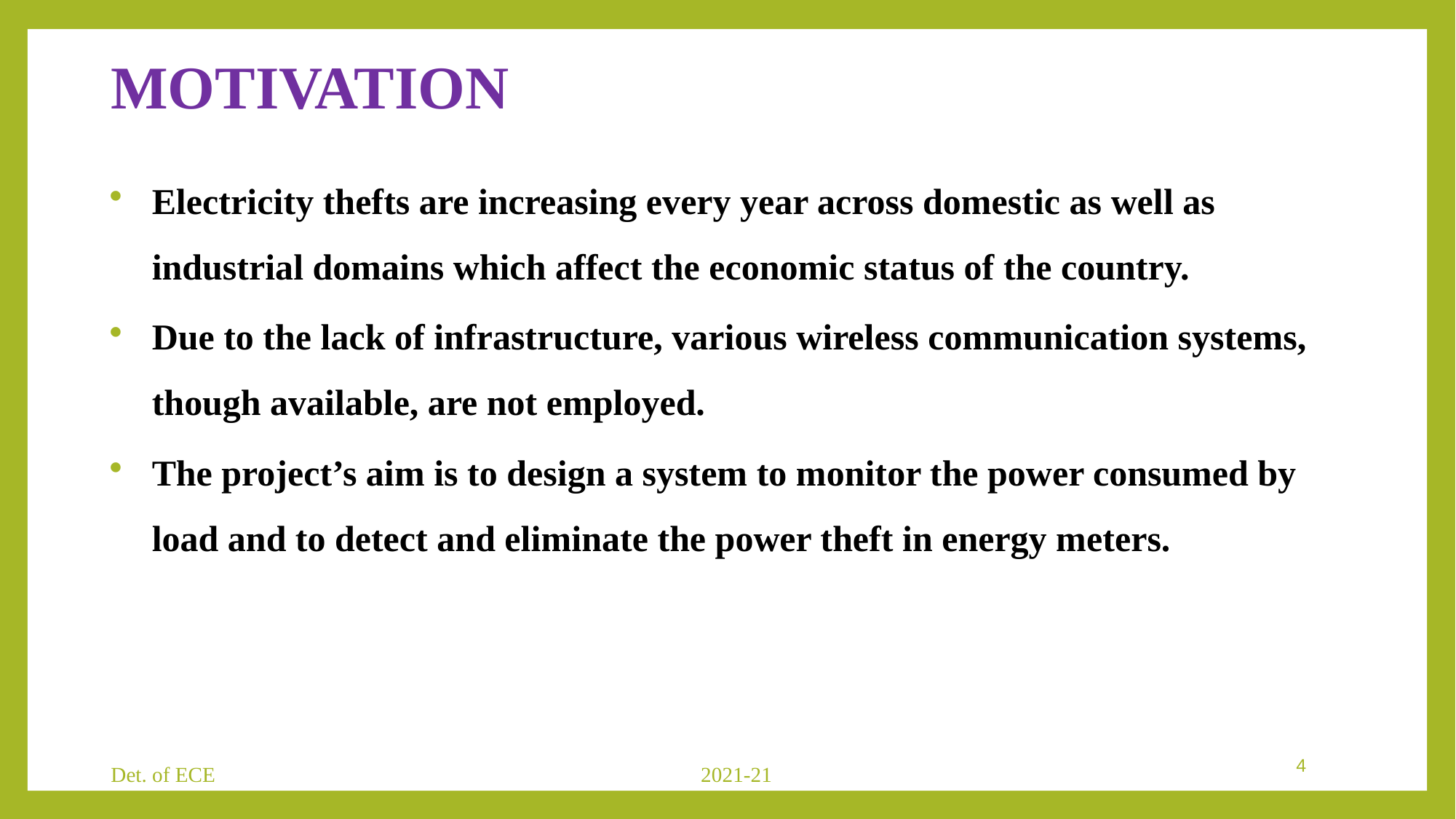

# MOTIVATION
Electricity thefts are increasing every year across domestic as well as industrial domains which affect the economic status of the country.
Due to the lack of infrastructure, various wireless communication systems, though available, are not employed.
The project’s aim is to design a system to monitor the power consumed by load and to detect and eliminate the power theft in energy meters.
4
Det. of ECE                                                                                            2021-21